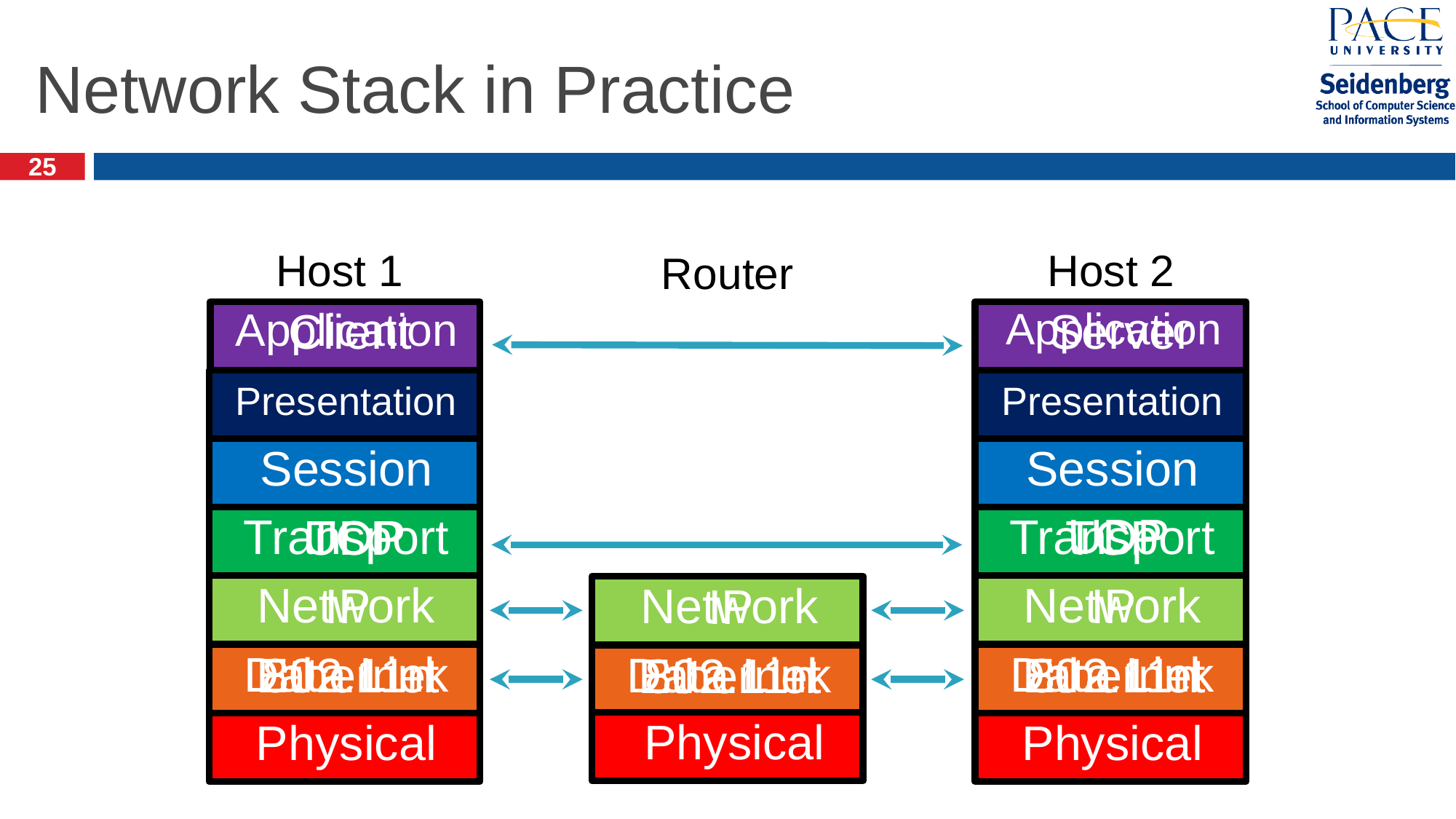

# Network Stack in Practice
25
Host 1
Host 2
Router

Application
Application

Client
 Server
Presentation

Presentation

Session

Session

UDP
Transport

Transport

UDP
TCP
TCP
Network

Network

Network

IP
IP
IP

Data Link

Data Link

Data Link

Ethernet
Ethernet
802.11n
802.11n
Ethernet
802.11n

Physical
Physical

Physical